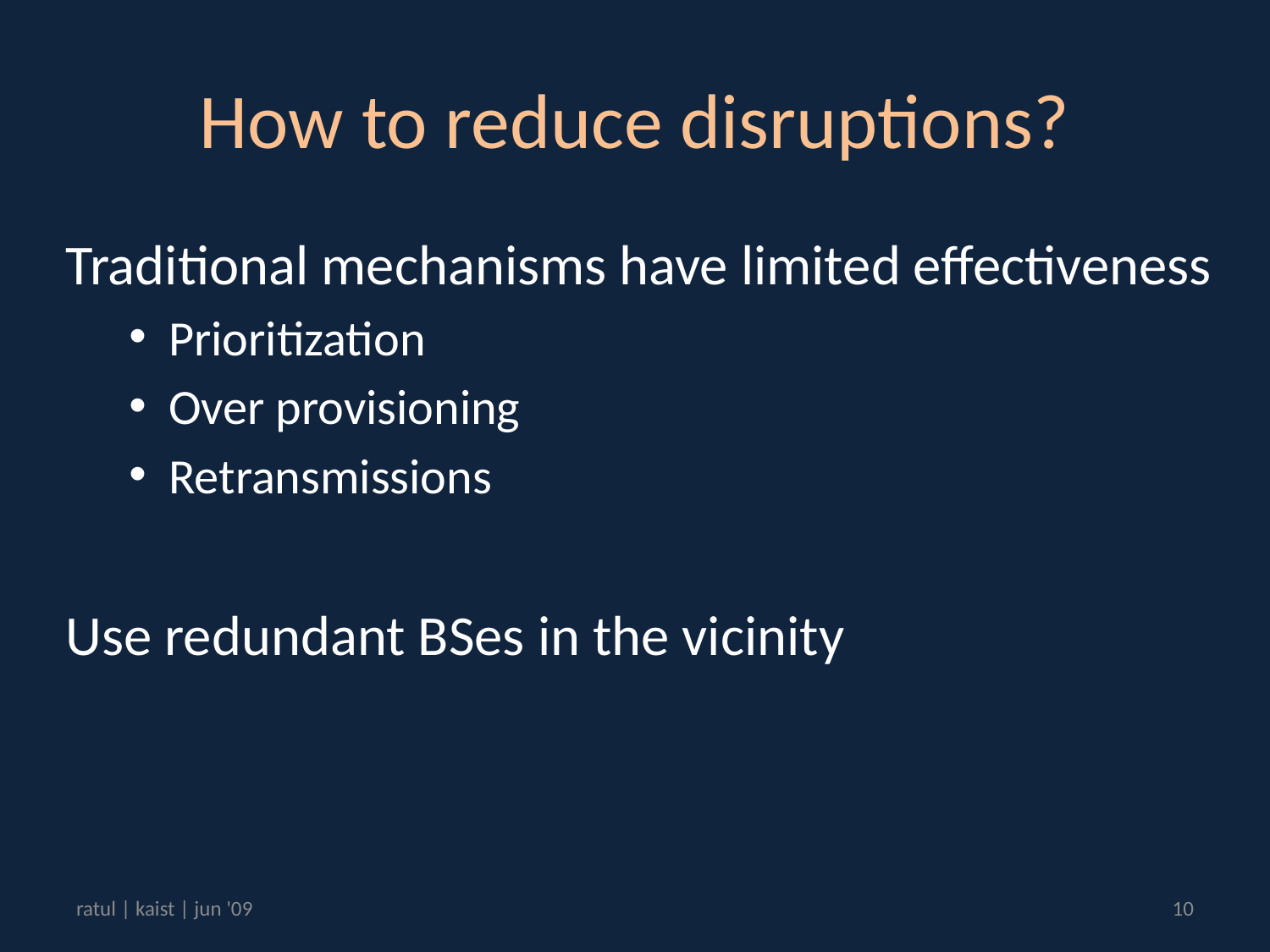

# How to reduce disruptions?
Traditional mechanisms have limited effectiveness
Prioritization
Over provisioning
Retransmissions

Use redundant BSes in the vicinity
ratul | kaist | jun '09
10